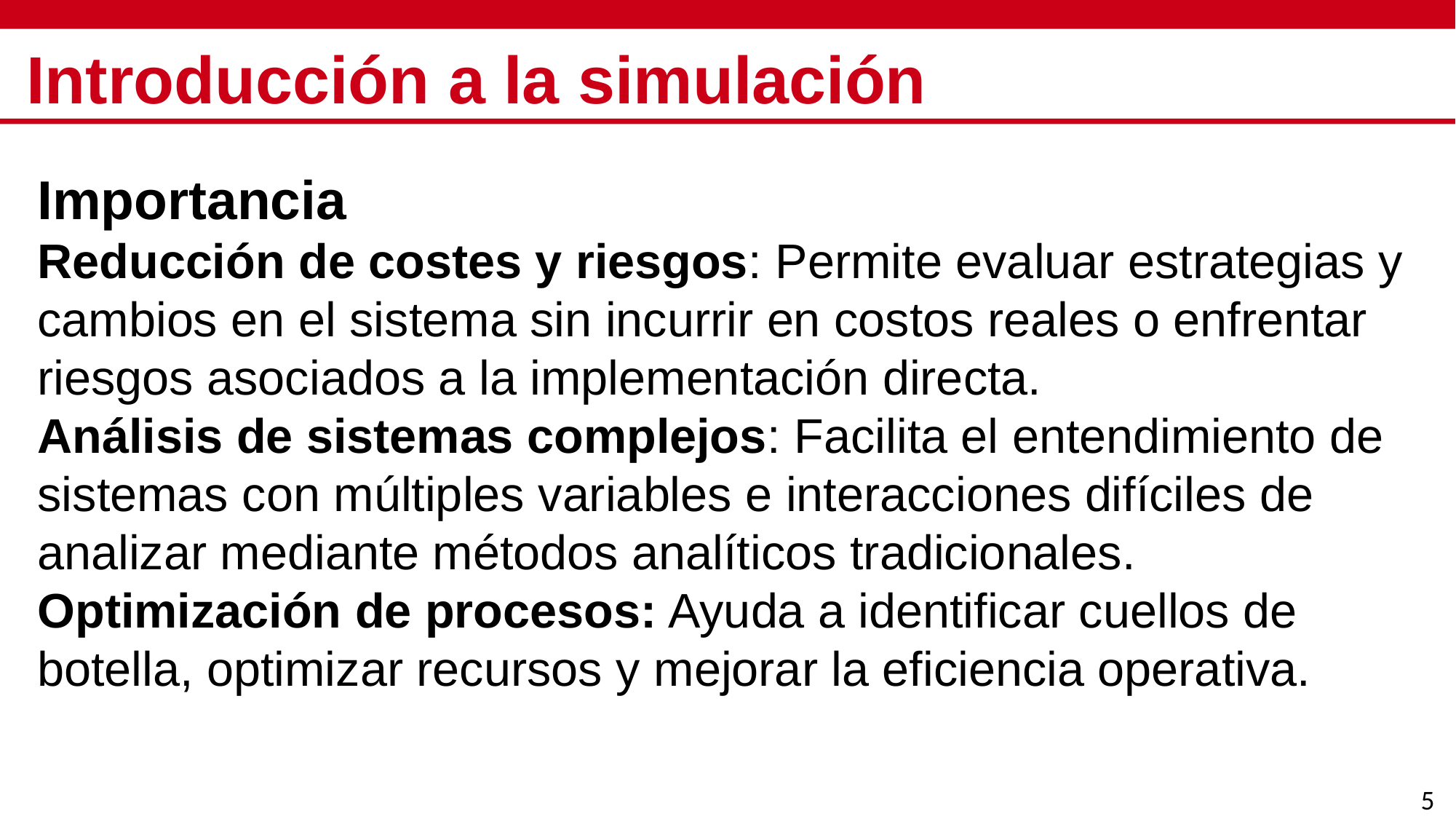

# Introducción a la simulación
Importancia
Reducción de costes y riesgos: Permite evaluar estrategias y cambios en el sistema sin incurrir en costos reales o enfrentar riesgos asociados a la implementación directa.
Análisis de sistemas complejos: Facilita el entendimiento de sistemas con múltiples variables e interacciones difíciles de analizar mediante métodos analíticos tradicionales.
Optimización de procesos: Ayuda a identificar cuellos de botella, optimizar recursos y mejorar la eficiencia operativa.

5